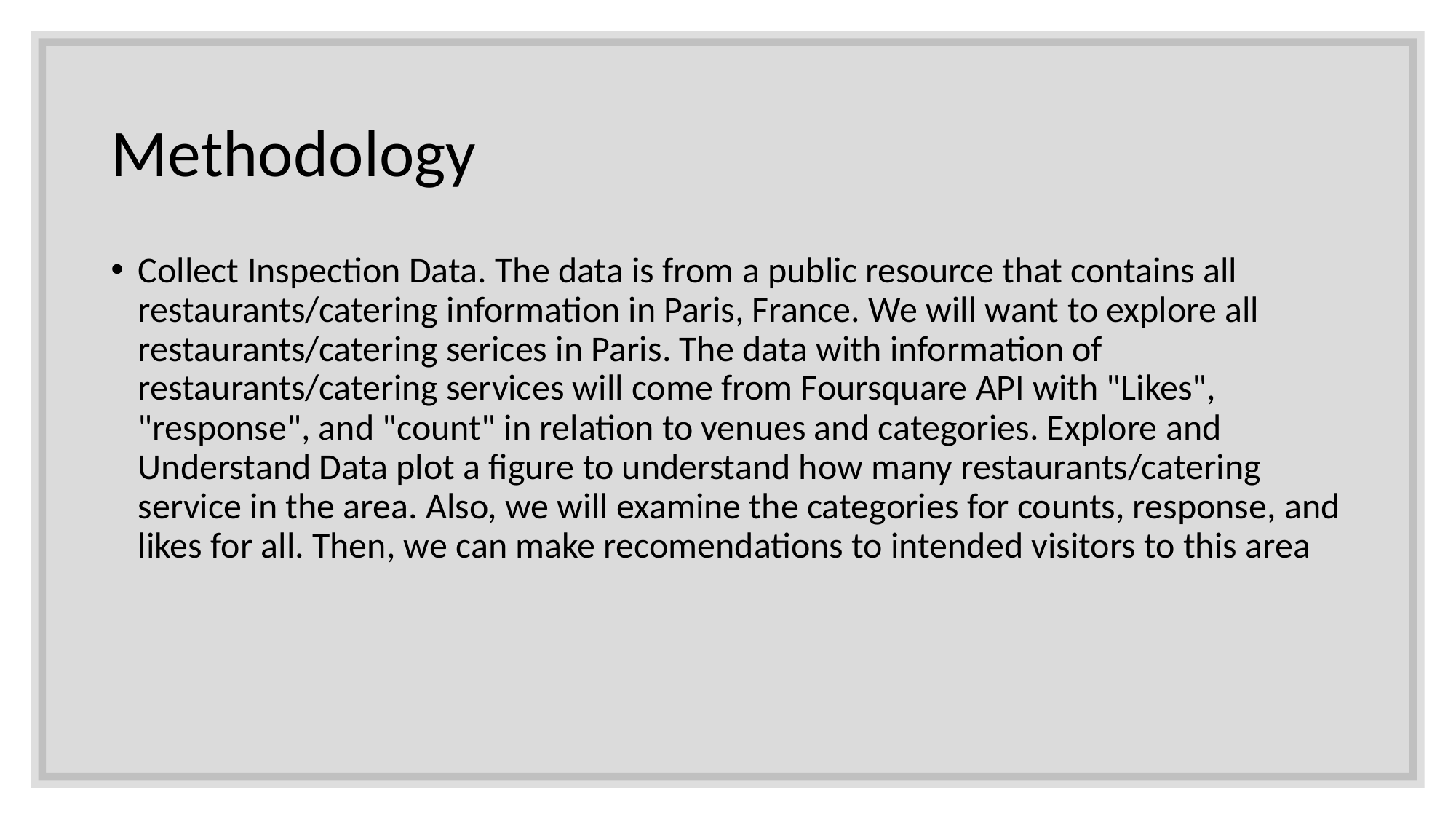

# Methodology
Collect Inspection Data. The data is from a public resource that contains all restaurants/catering information in Paris, France. We will want to explore all restaurants/catering serices in Paris. The data with information of restaurants/catering services will come from Foursquare API with "Likes", "response", and "count" in relation to venues and categories. Explore and Understand Data plot a figure to understand how many restaurants/catering service in the area. Also, we will examine the categories for counts, response, and likes for all. Then, we can make recomendations to intended visitors to this area